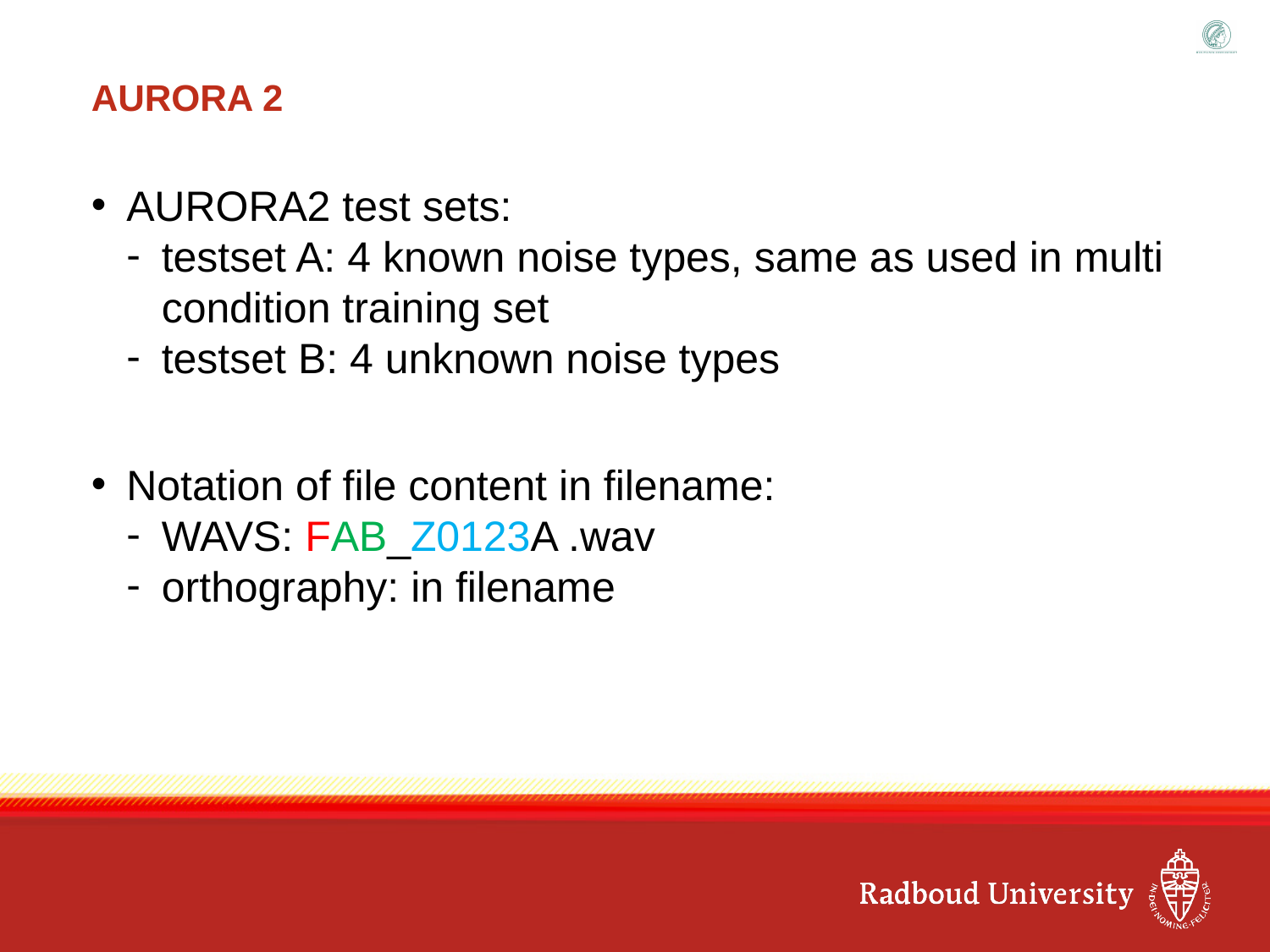

# AURORA 2
AURORA2 test sets:
testset A: 4 known noise types, same as used in multi condition training set
testset B: 4 unknown noise types

Notation of file content in filename:
WAVS: FAB_Z0123A .wav
orthography: in filename